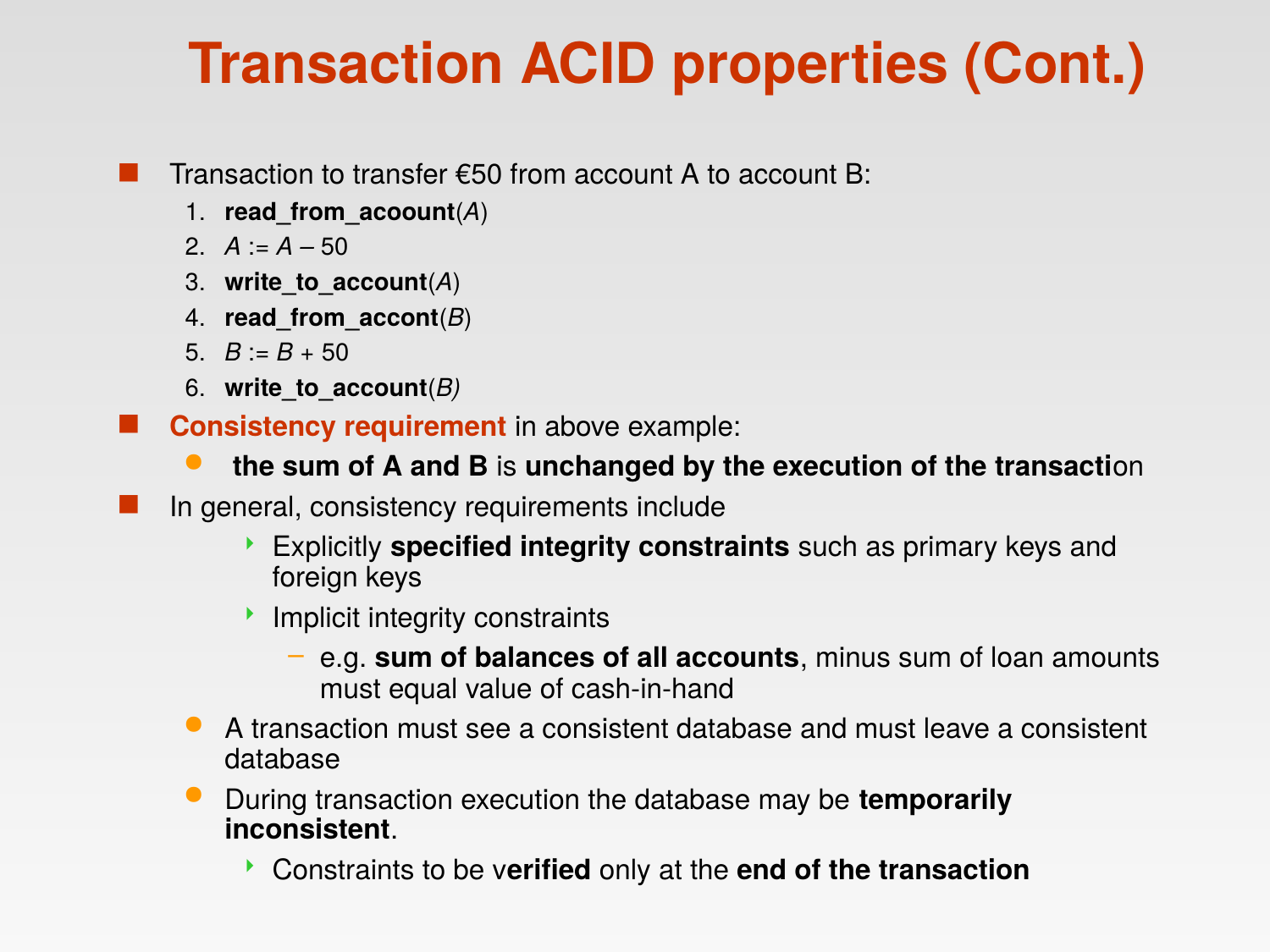

# Transaction ACID properties (Cont.)
Transaction to transfer €50 from account A to account B:
1.	read_from_acoount(A)
2.	A := A – 50
3.	write_to_account(A)
4.	read_from_accont(B)
5.	B := B + 50
6.	write_to_account(B)
Consistency requirement in above example:
 the sum of A and B is unchanged by the execution of the transaction
In general, consistency requirements include
Explicitly specified integrity constraints such as primary keys and foreign keys
Implicit integrity constraints
e.g. sum of balances of all accounts, minus sum of loan amounts must equal value of cash-in-hand
A transaction must see a consistent database and must leave a consistent database
During transaction execution the database may be temporarily inconsistent.
Constraints to be verified only at the end of the transaction